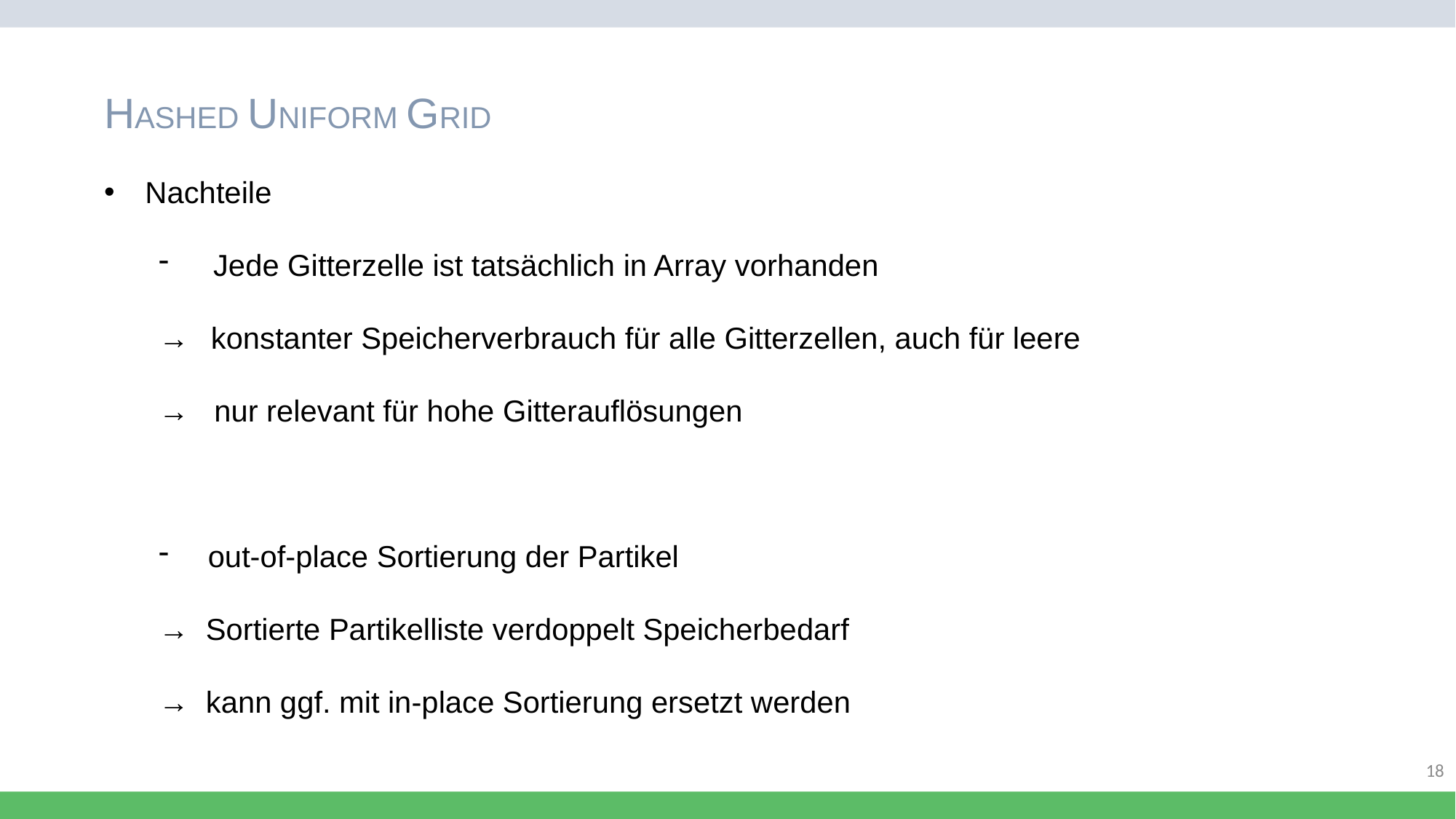

HASHED UNIFORM GRID

Nachteile

Jede Gitterzelle ist tatsächlich in Array vorhanden

→   konstanter Speicherverbrauch für alle Gitterzellen, auch für leere

→   nur relevant für hohe Gitterauflösungen

 out-of-place Sortierung der Partikel

→  Sortierte Partikelliste verdoppelt Speicherbedarf

→  kann ggf. mit in-place Sortierung ersetzt werden

18